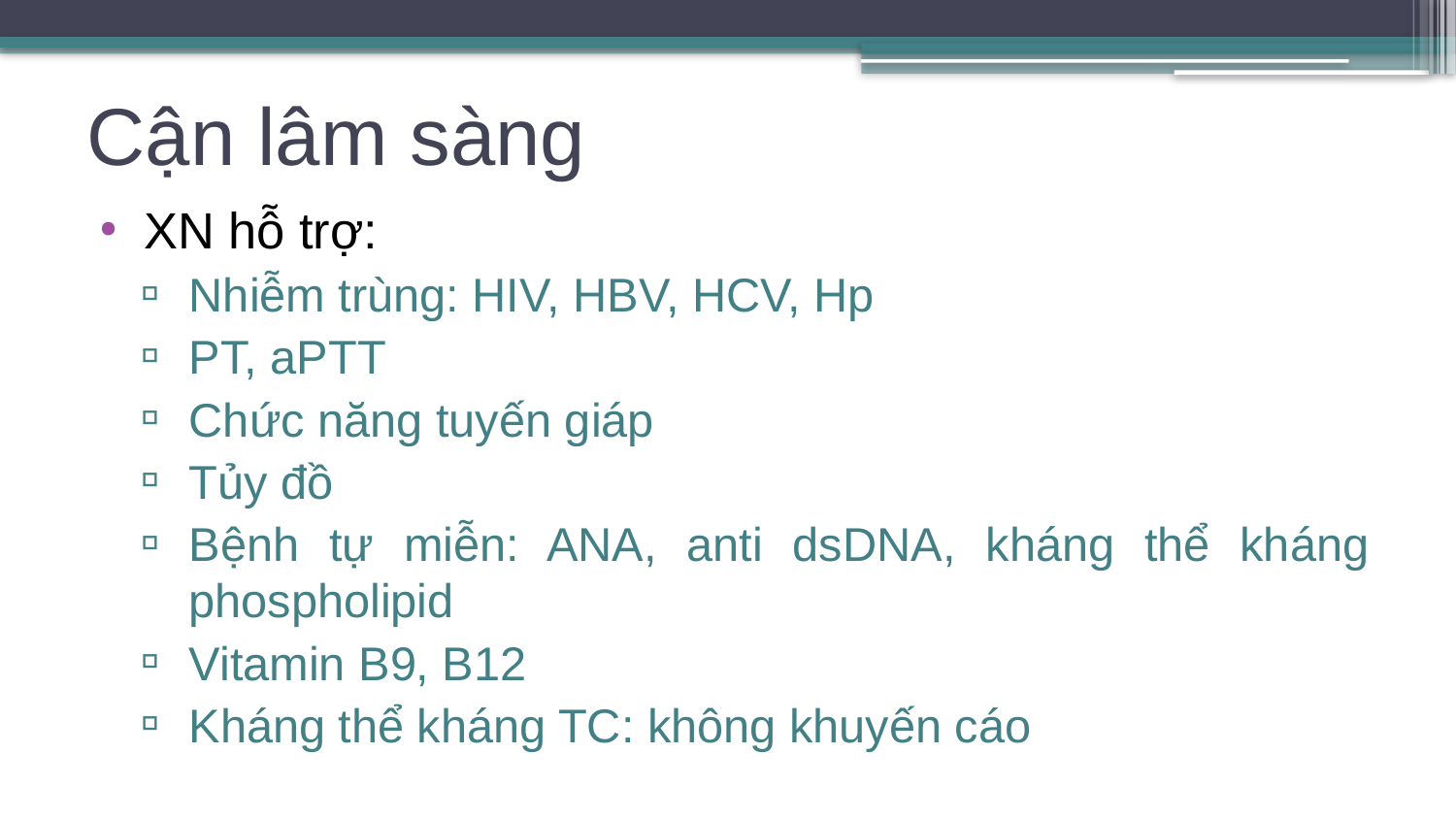

# Cận lâm sàng
XN hỗ trợ:
Nhiễm trùng: HIV, HBV, HCV, Hp
PT, aPTT
Chức năng tuyến giáp
Tủy đồ
Bệnh tự miễn: ANA, anti dsDNA, kháng thể kháng phospholipid
Vitamin B9, B12
Kháng thể kháng TC: không khuyến cáo